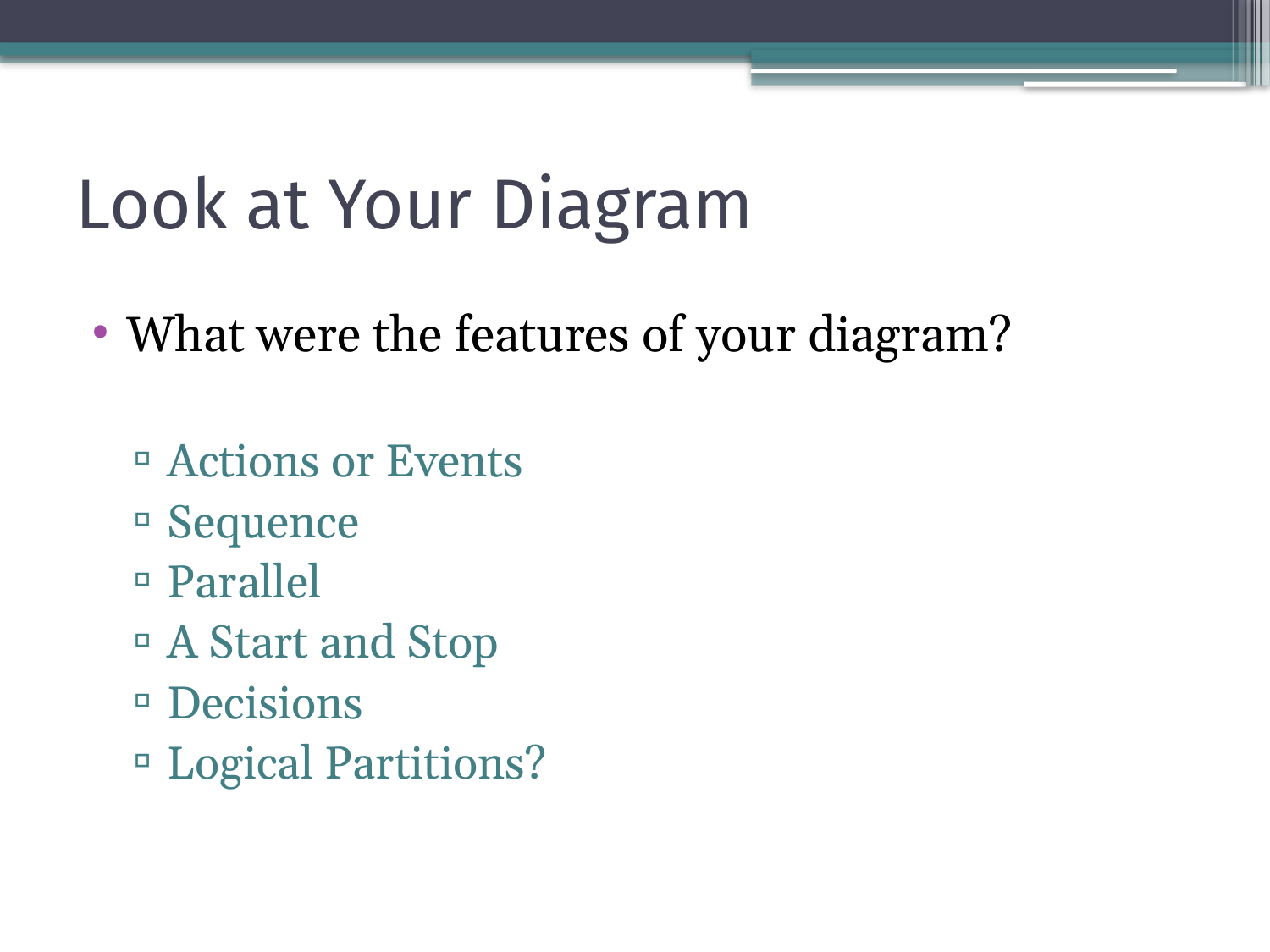

# Look at Your Diagram
What were the features of your diagram?

Actions or Events
Sequence
Parallel
A Start and Stop
Decisions
Logical Partitions?